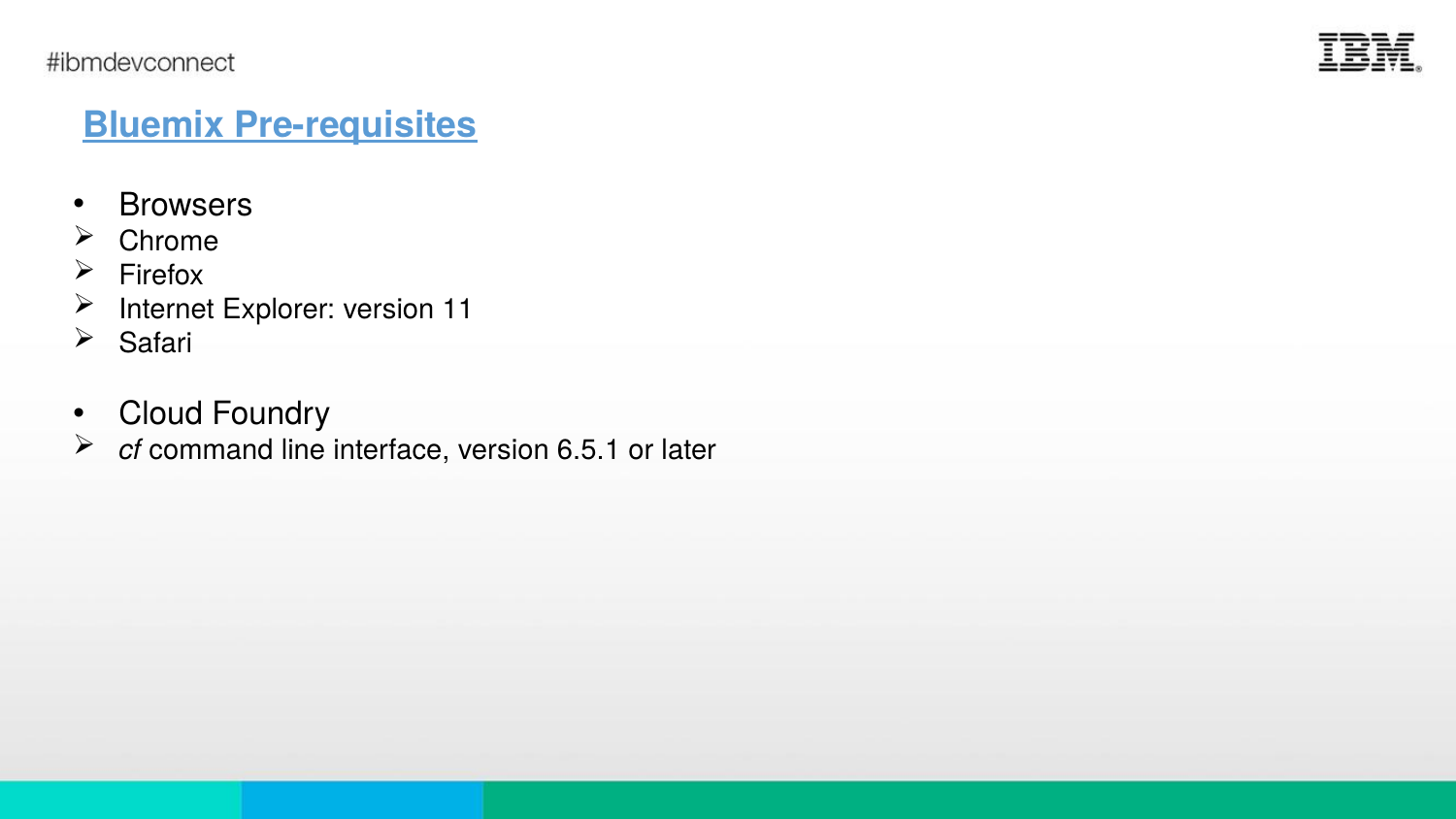

# Bluemix Pre-requisites
Browsers
Chrome
Firefox
Internet Explorer: version 11
Safari

Cloud Foundry
cf command line interface, version 6.5.1 or later